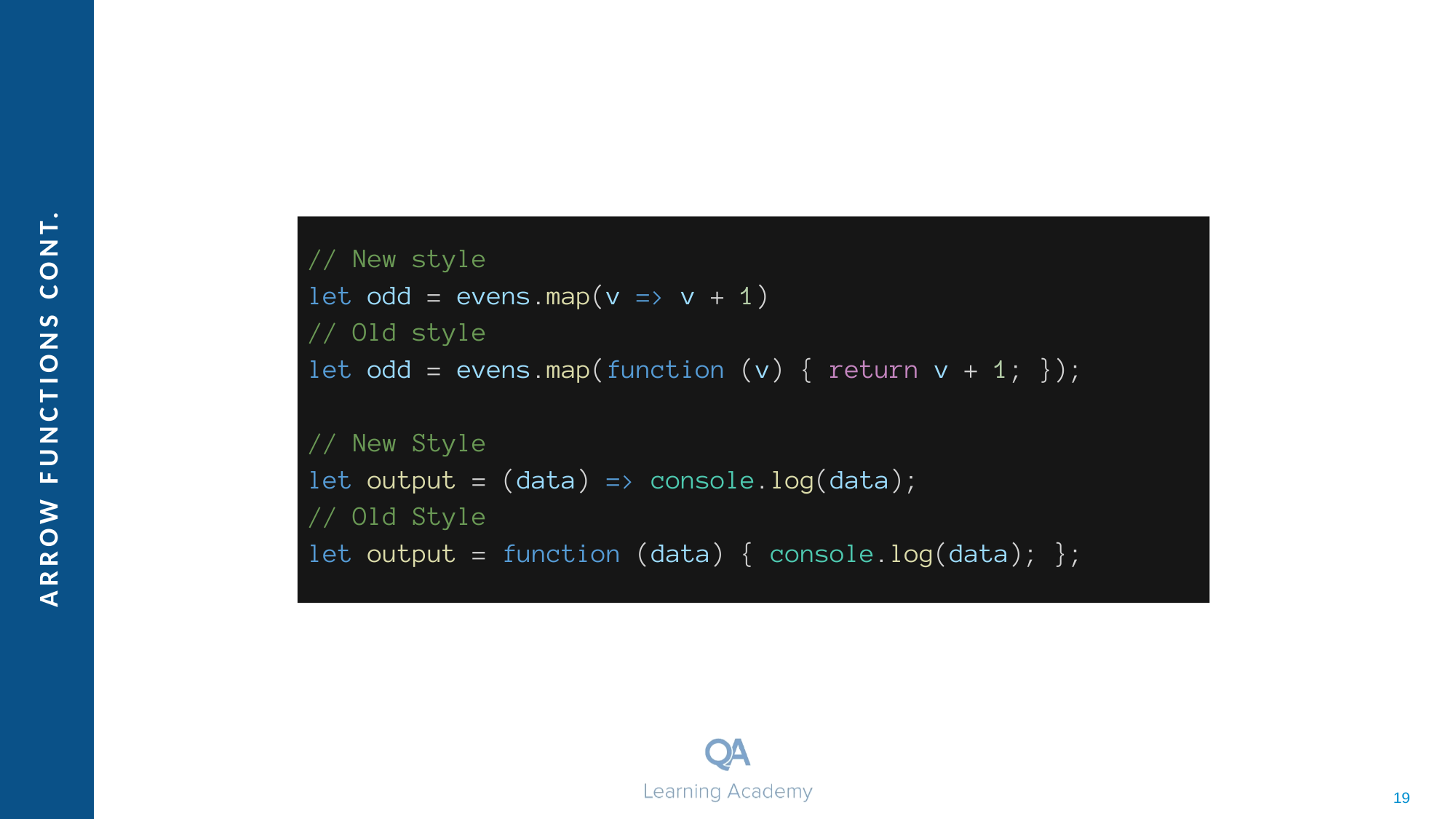

// New style
let odd = evens.map(v => v + 1)
// Old style
let odd = evens.map(function (v) { return v + 1; });

// New Style
let output = (data) => console.log(data);
// Old Style
let output = function (data) { console.log(data); };
# Arrow Functions Cont.